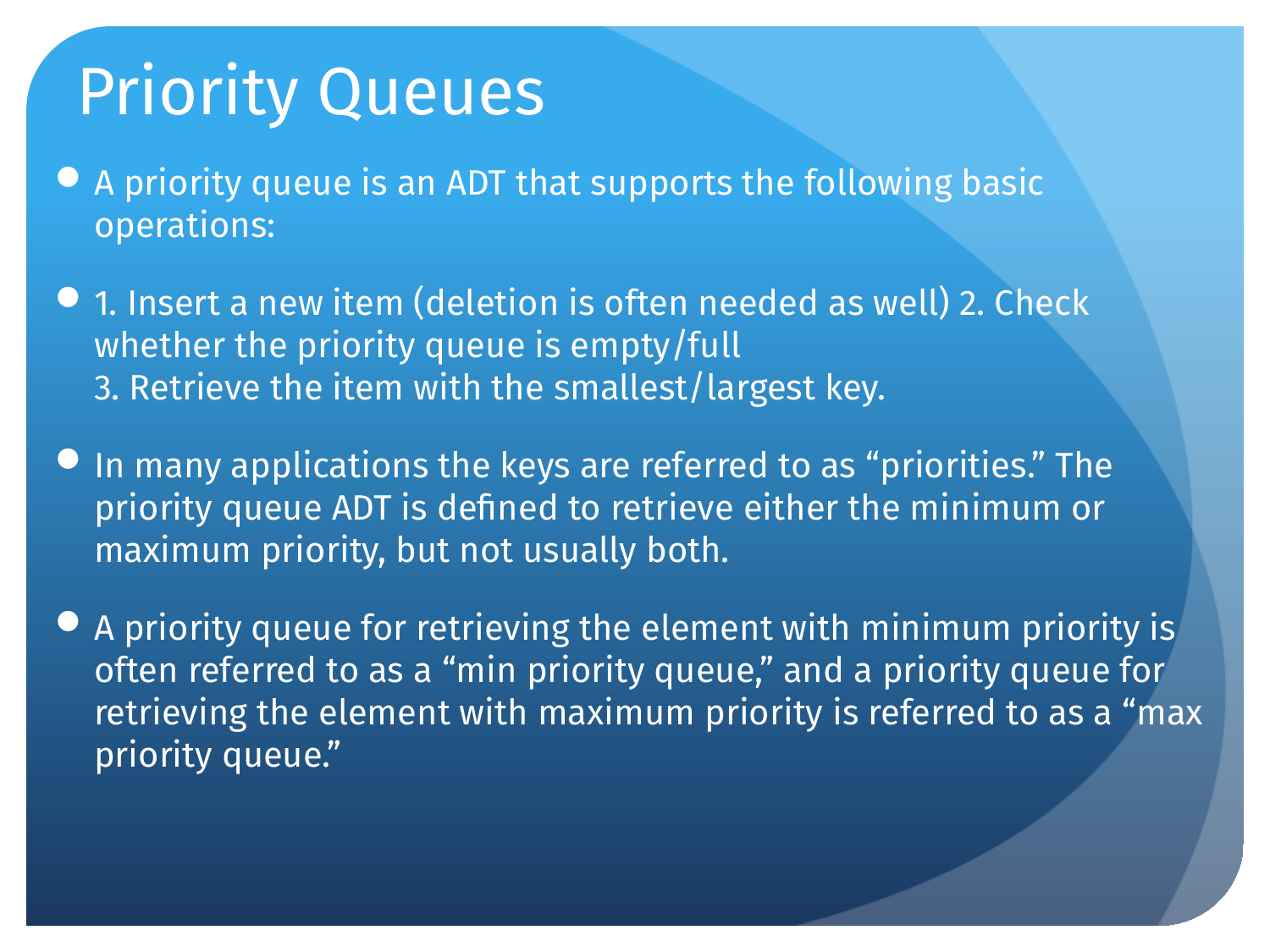

# Priority Queues
A priority queue is an ADT that supports the following basic operations:
1. Insert a new item (deletion is often needed as well) 2. Check whether the priority queue is empty/full
3. Retrieve the item with the smallest/largest key.
In many applications the keys are referred to as “priorities.” The priority queue ADT is defined to retrieve either the minimum or maximum priority, but not usually both.
A priority queue for retrieving the element with minimum priority is often referred to as a “min priority queue,” and a priority queue for retrieving the element with maximum priority is referred to as a “max priority queue.”